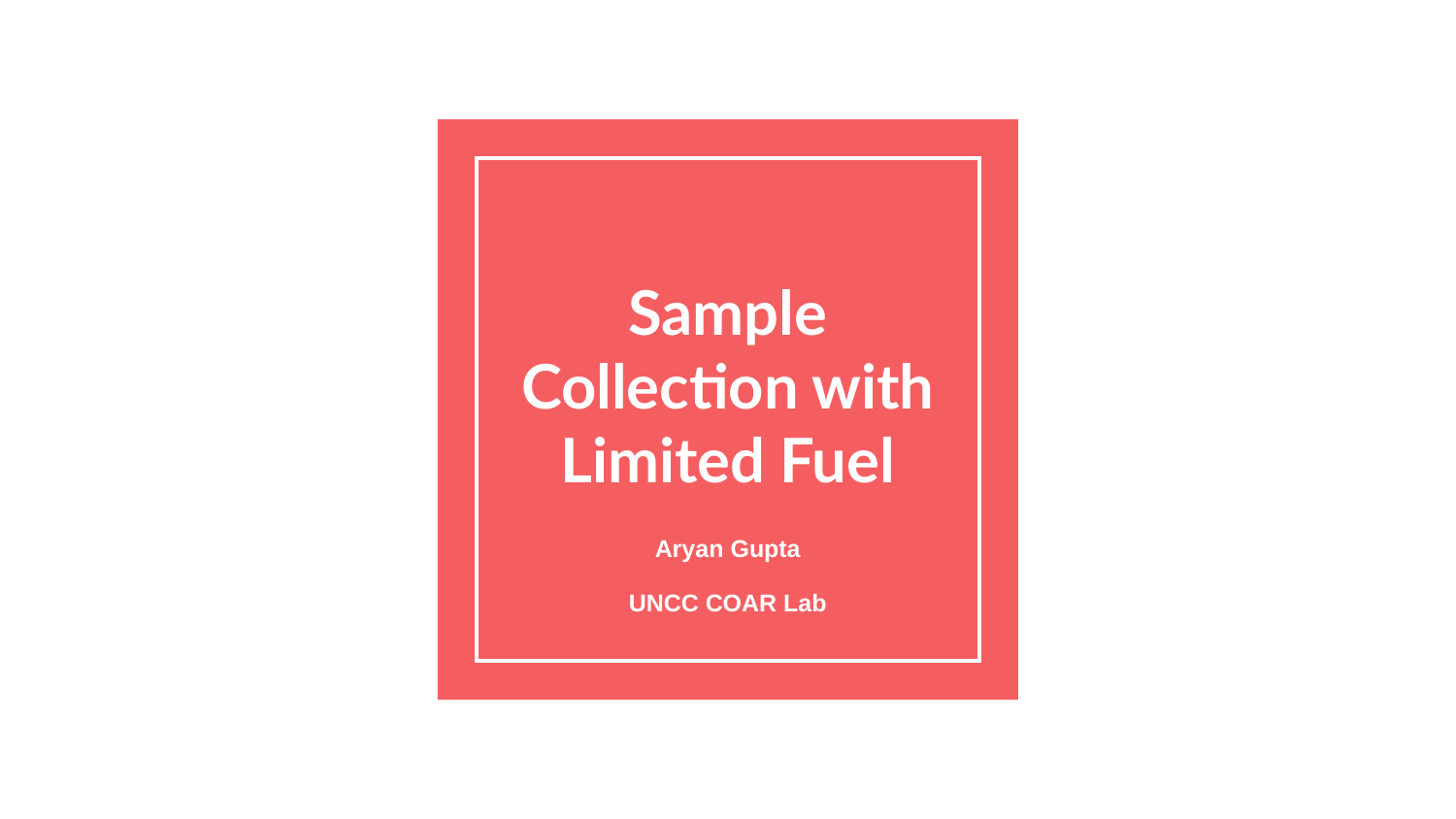

# Sample Collection with Limited Fuel
Aryan Gupta

UNCC COAR Lab